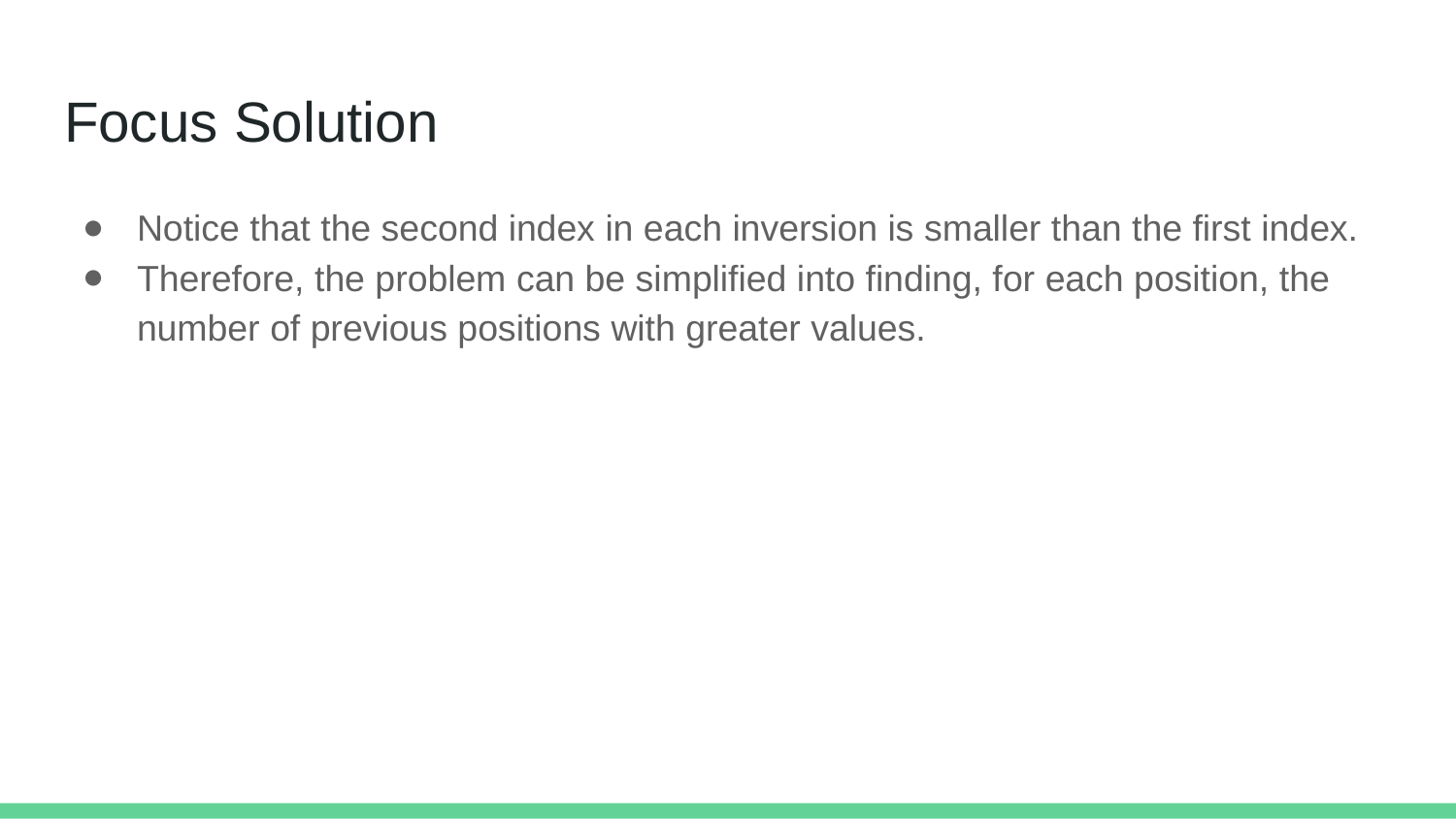

# Focus Solution
Notice that the second index in each inversion is smaller than the first index.
Therefore, the problem can be simplified into finding, for each position, the number of previous positions with greater values.